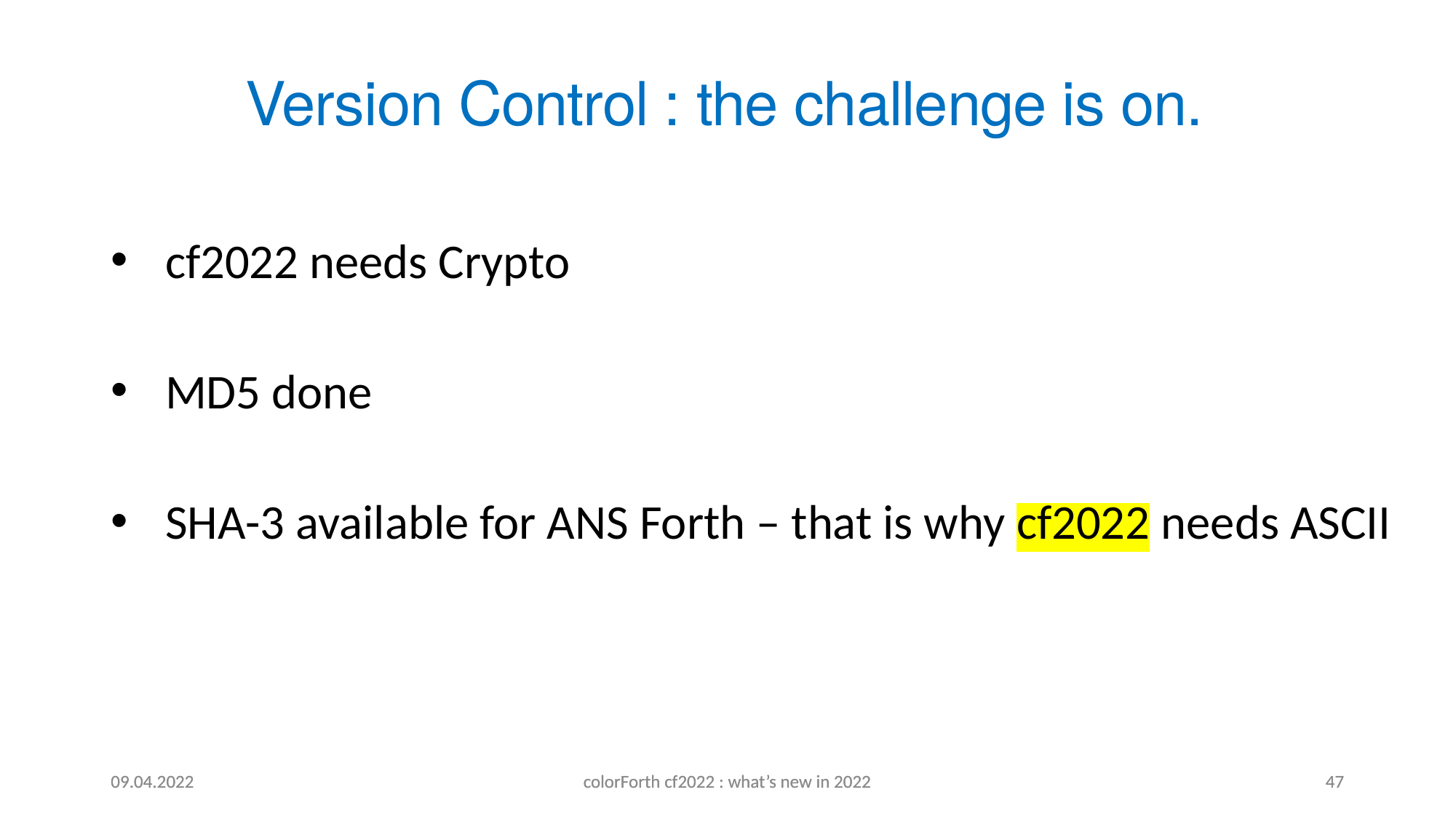

Version Control : the challenge is on.

cf2022 needs Crypto

MD5 done

SHA-3 available for ANS Forth – that is why cf2022 needs ASCII

09.04.2022
09.04.2022
colorForth cf2022 : what’s new in 2022
colorForth cf2022 : what’s new in 2022
47
47